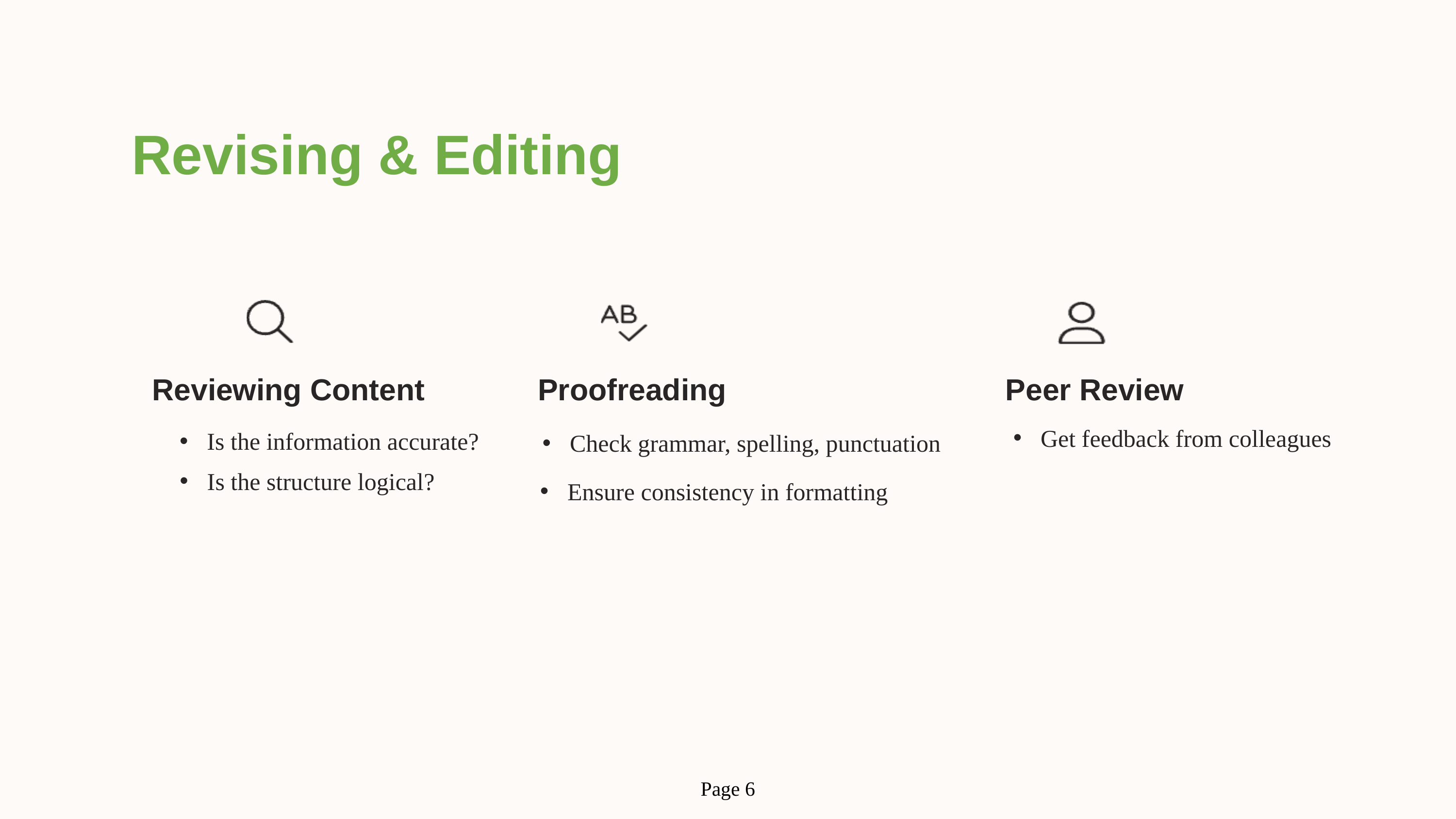

Revising & Editing

Reviewing Content

Peer Review

Proofreading

Get feedback from colleagues

Is the information accurate?

Check grammar, spelling, punctuation

Is the structure logical?

Ensure consistency in formatting
Page 6